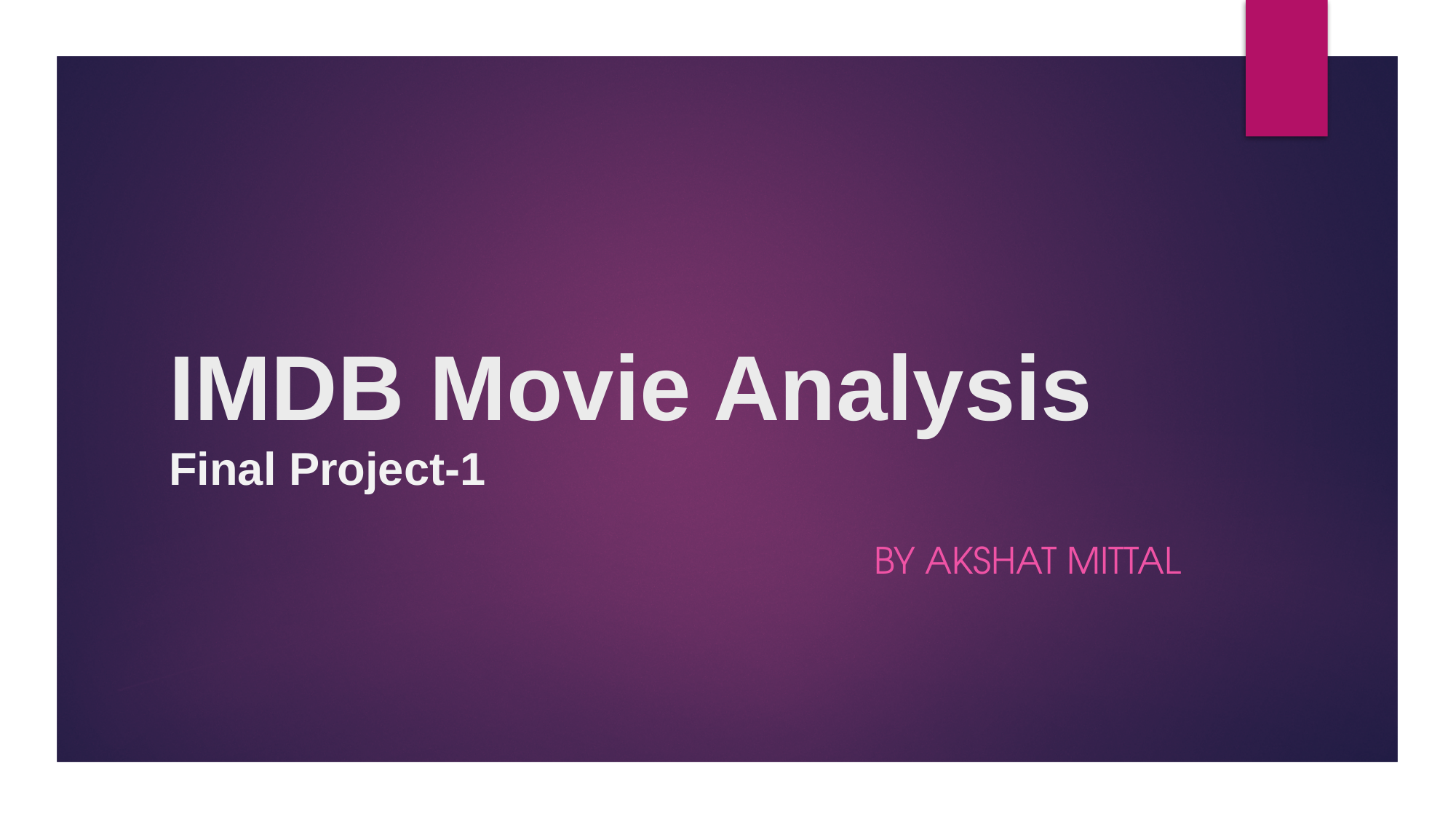

# IMDB Movie Analysis Final Project-1
By Akshat Mittal